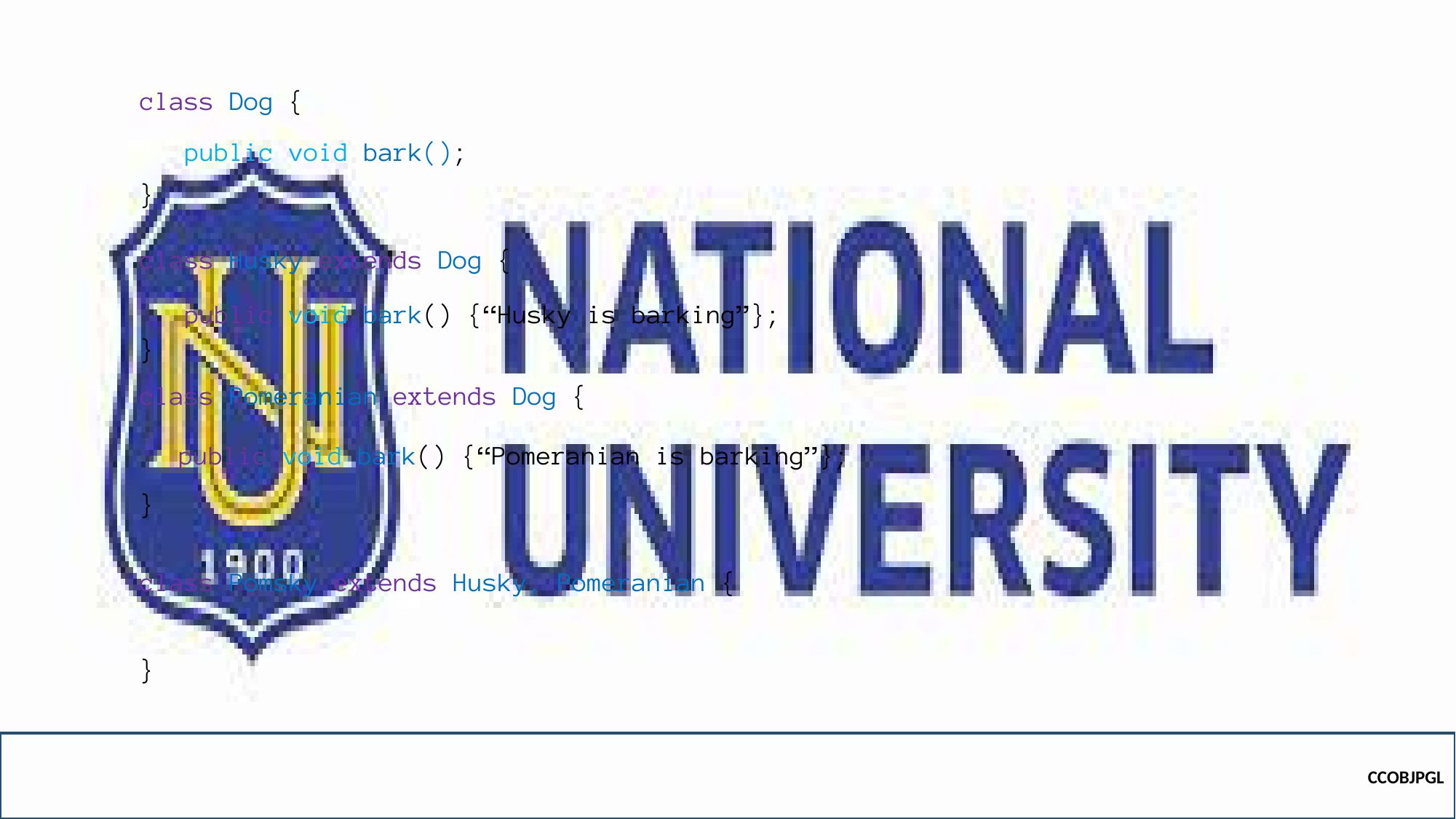

class Dog {
public void bark();

}
class Husky extends Dog {
public void bark() {“Husky is barking”};

}
class Pomeranian extends Dog {
public void bark() {“Pomeranian is barking”};

}
class Pomsky extends Husky, Pomeranian {
}
CCOBJPGL